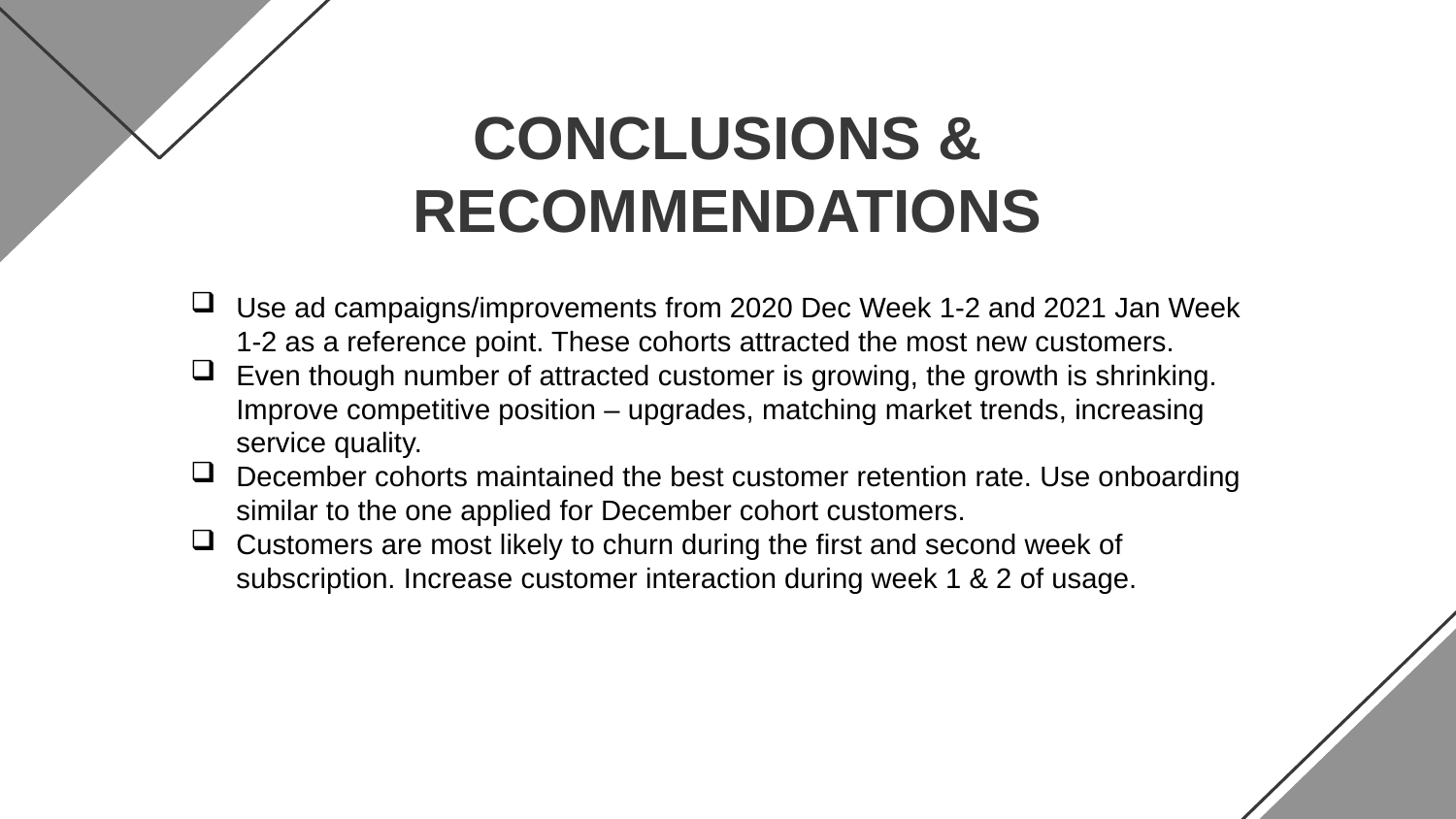

# CONCLUSIONS & RECOMMENDATIONS
Use ad campaigns/improvements from 2020 Dec Week 1-2 and 2021 Jan Week 1-2 as a reference point. These cohorts attracted the most new customers.
Even though number of attracted customer is growing, the growth is shrinking. Improve competitive position – upgrades, matching market trends, increasing service quality.
December cohorts maintained the best customer retention rate. Use onboarding similar to the one applied for December cohort customers.
Customers are most likely to churn during the first and second week of subscription. Increase customer interaction during week 1 & 2 of usage.